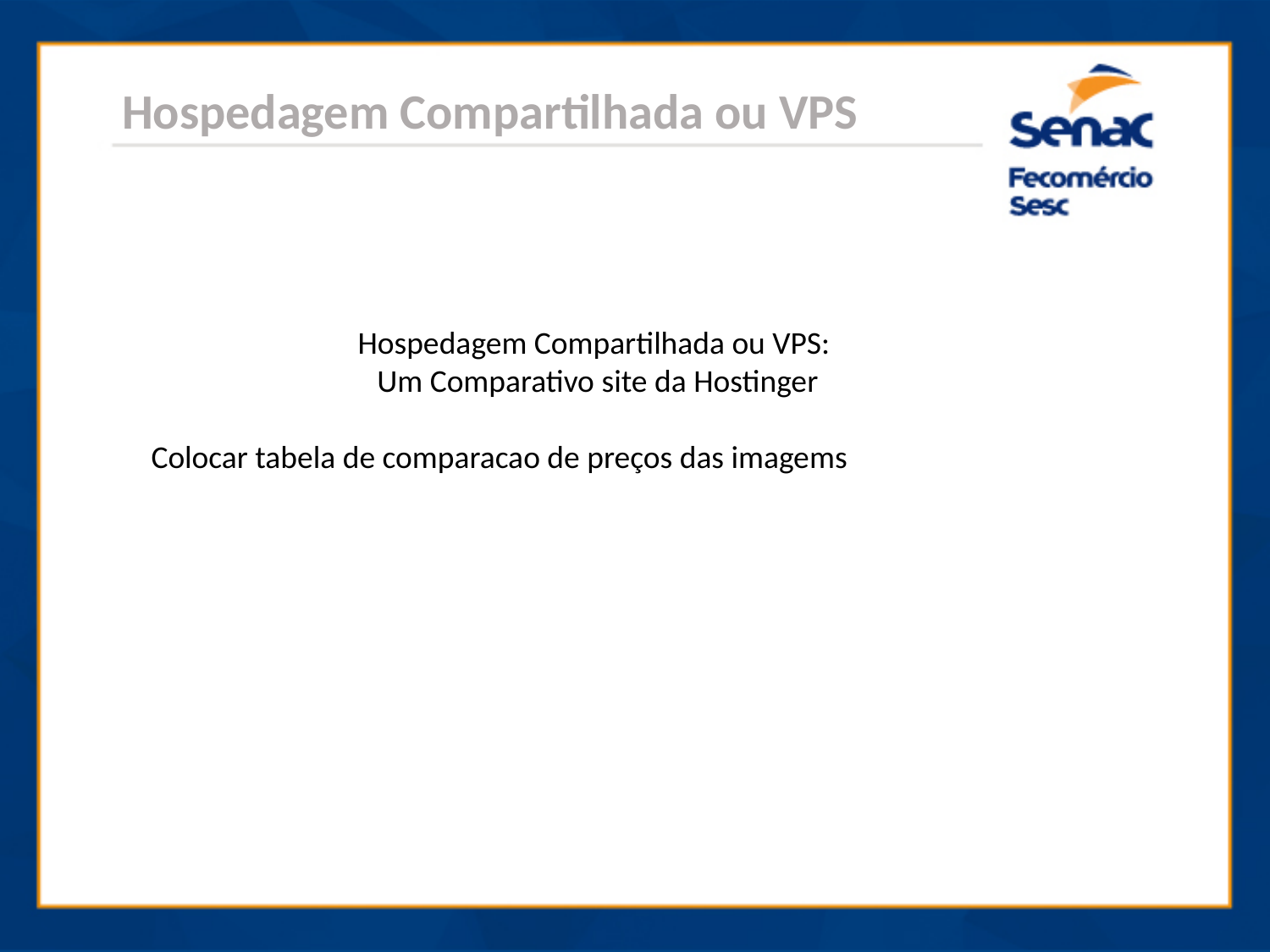

Hospedagem Compartilhada ou VPS
Hospedagem Compartilhada ou VPS:
Um Comparativo site da Hostinger

Colocar tabela de comparacao de preços das imagems